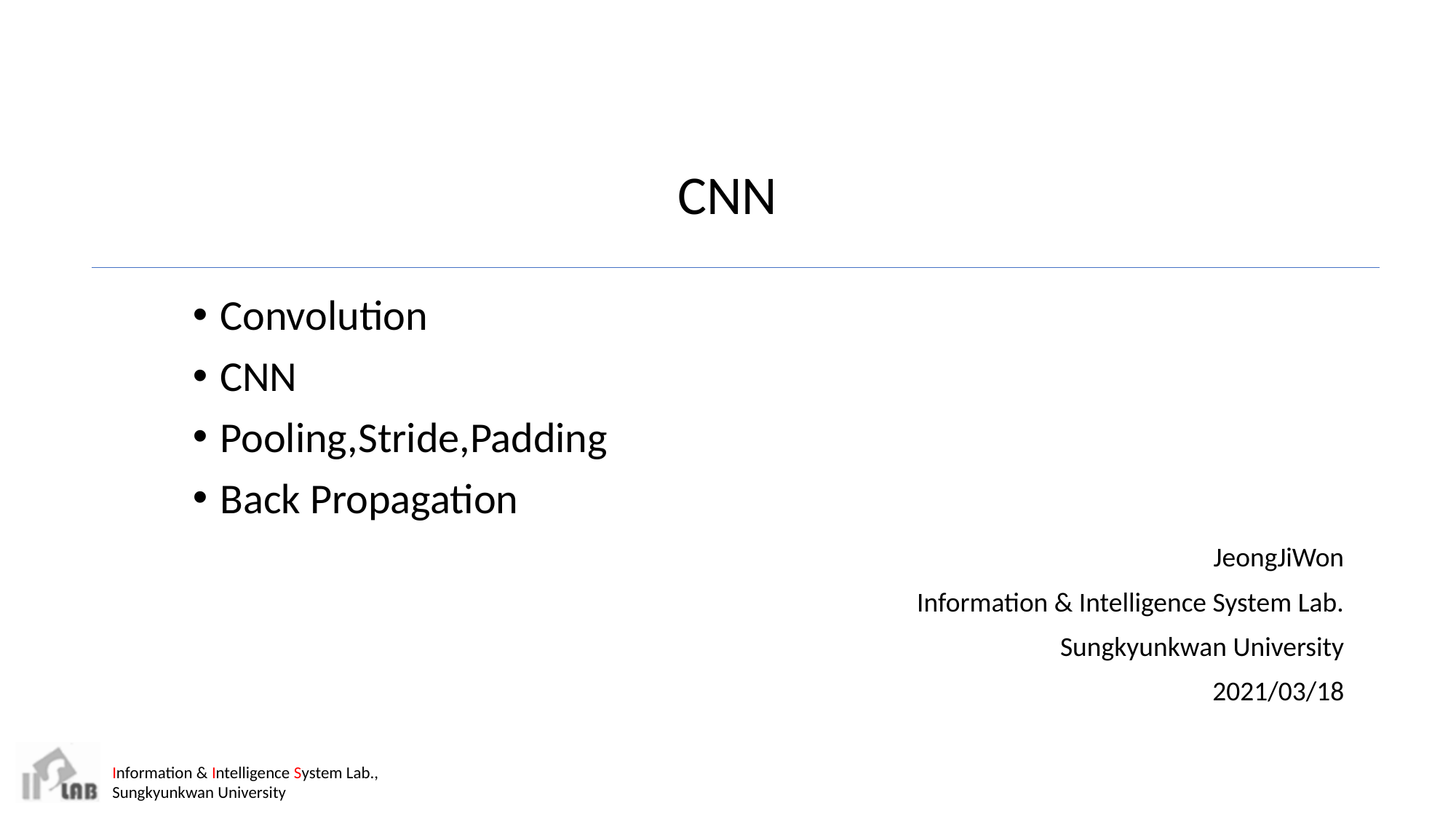

# CNN
Convolution
CNN
Pooling,Stride,Padding
Back Propagation
JeongJiWon
Information & Intelligence System Lab.
Sungkyunkwan University
2021/03/18